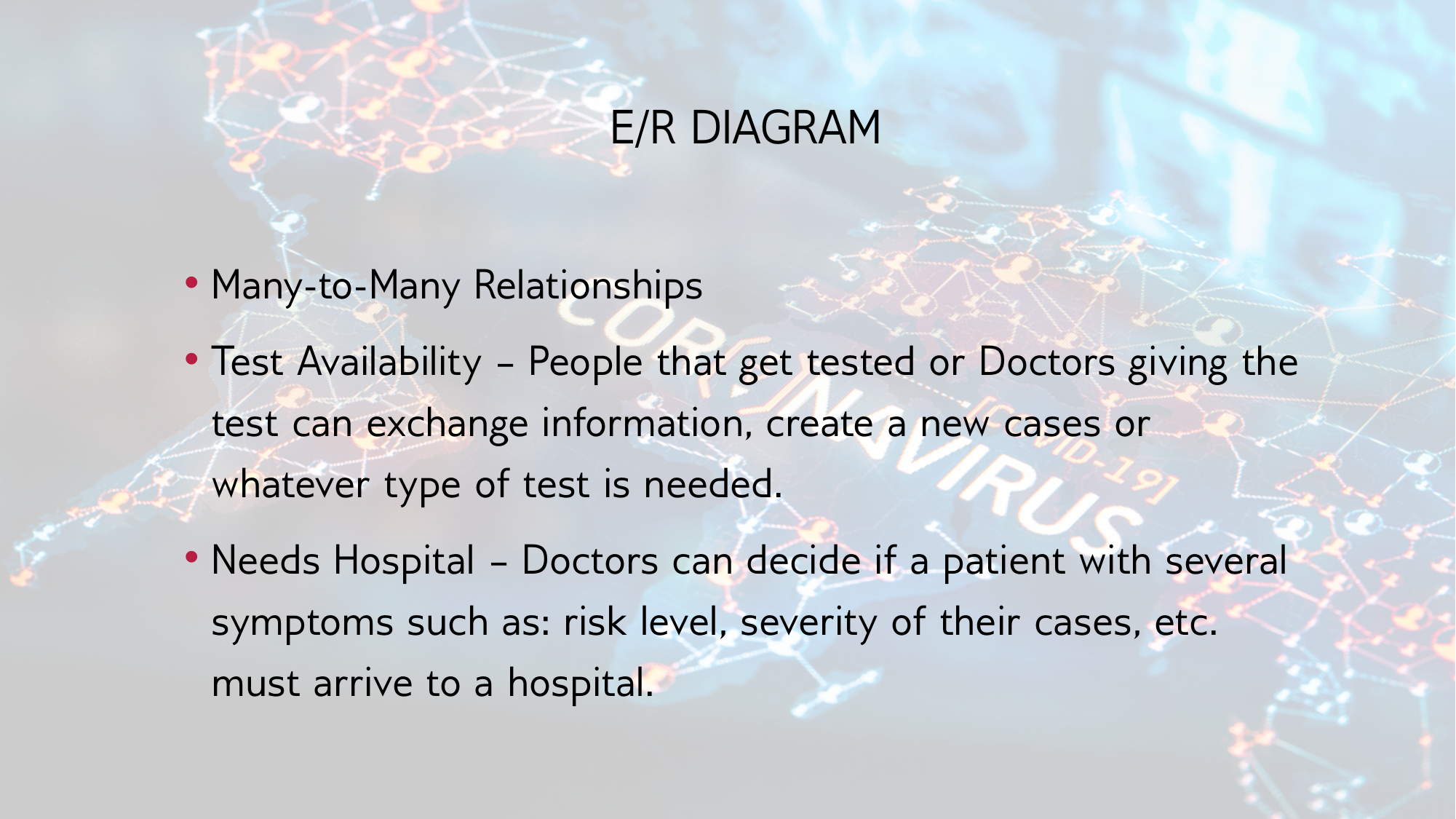

# E/R DIAGRAM
Many-to-Many Relationships
Test Availability – People that get tested or Doctors giving the test can exchange information, create a new cases or whatever type of test is needed.
Needs Hospital – Doctors can decide if a patient with several symptoms such as: risk level, severity of their cases, etc. must arrive to a hospital.